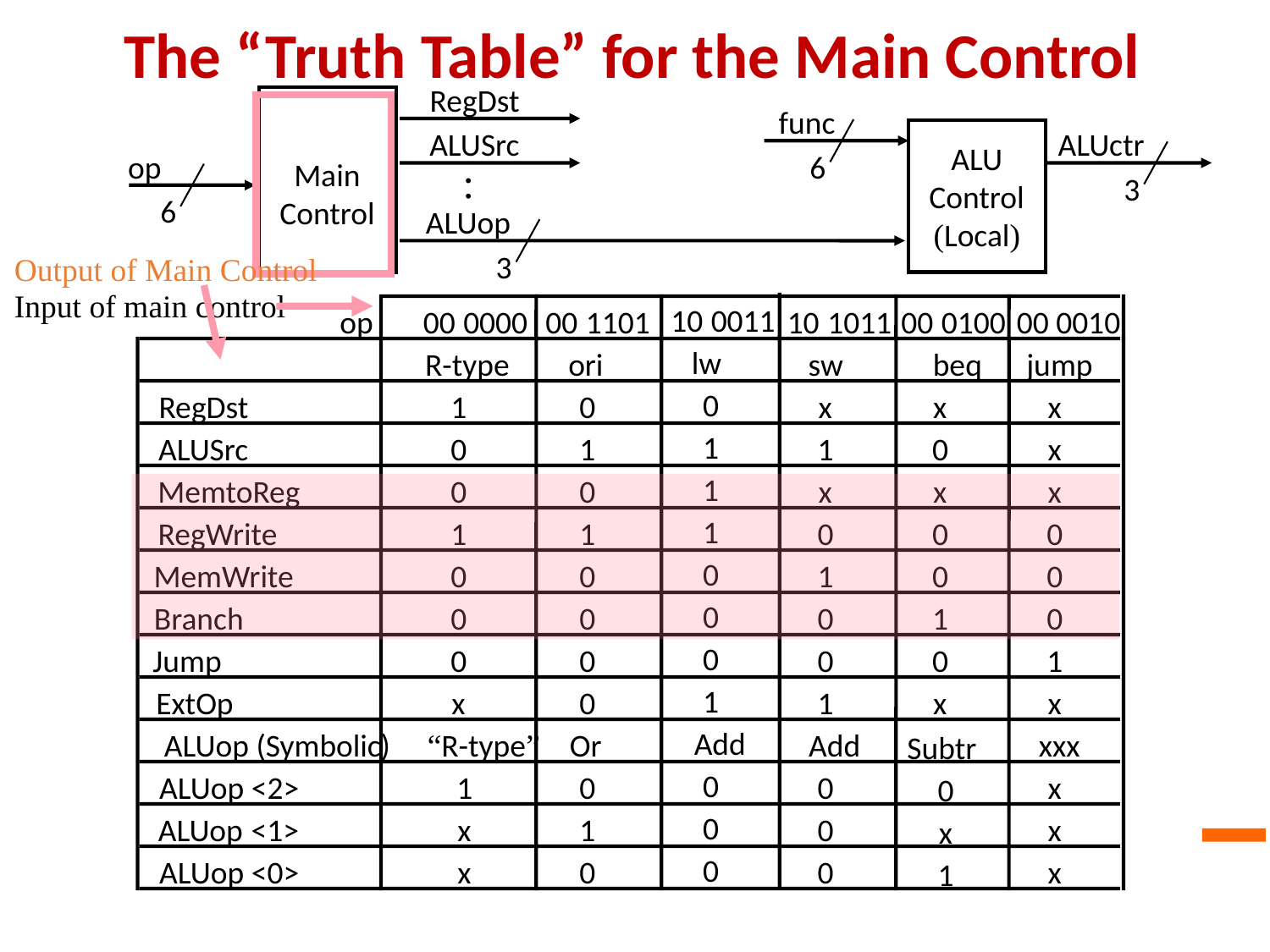

# The “Truth Table” for the Main Control
RegDst

func

ALUSrc
ALUctr

ALU
Control
(Local)
op

6

Main
Control
:

3

6
ALUop

3

Output of Main Control

Input of main control

10 0011

op

00 0000
00 1101
10 1011
00 0100
00 0010

lw

R-type
ori
sw
beq
jump
0
RegDst

1
0
x
x
x
1
ALUSrc

0
1
1
0
x
1
MemtoReg

0
0
x
x
x

1
RegWrite

1
1
0
0
0
0
MemWrite

0
0
1
0
0
0
Branch

0
0
0
1
0
0
Jump

0
0
0
0
1
1
ExtOp

x
0
1
x
x
Add
ALUop (Symbolic)

“R-type”
Or
Add
xxx
Subtr
0
ALUop <2>

1
0
0
x
0
0
ALUop <1>

x
1
0
x
x
0
ALUop <0>

x
0
0
x
1